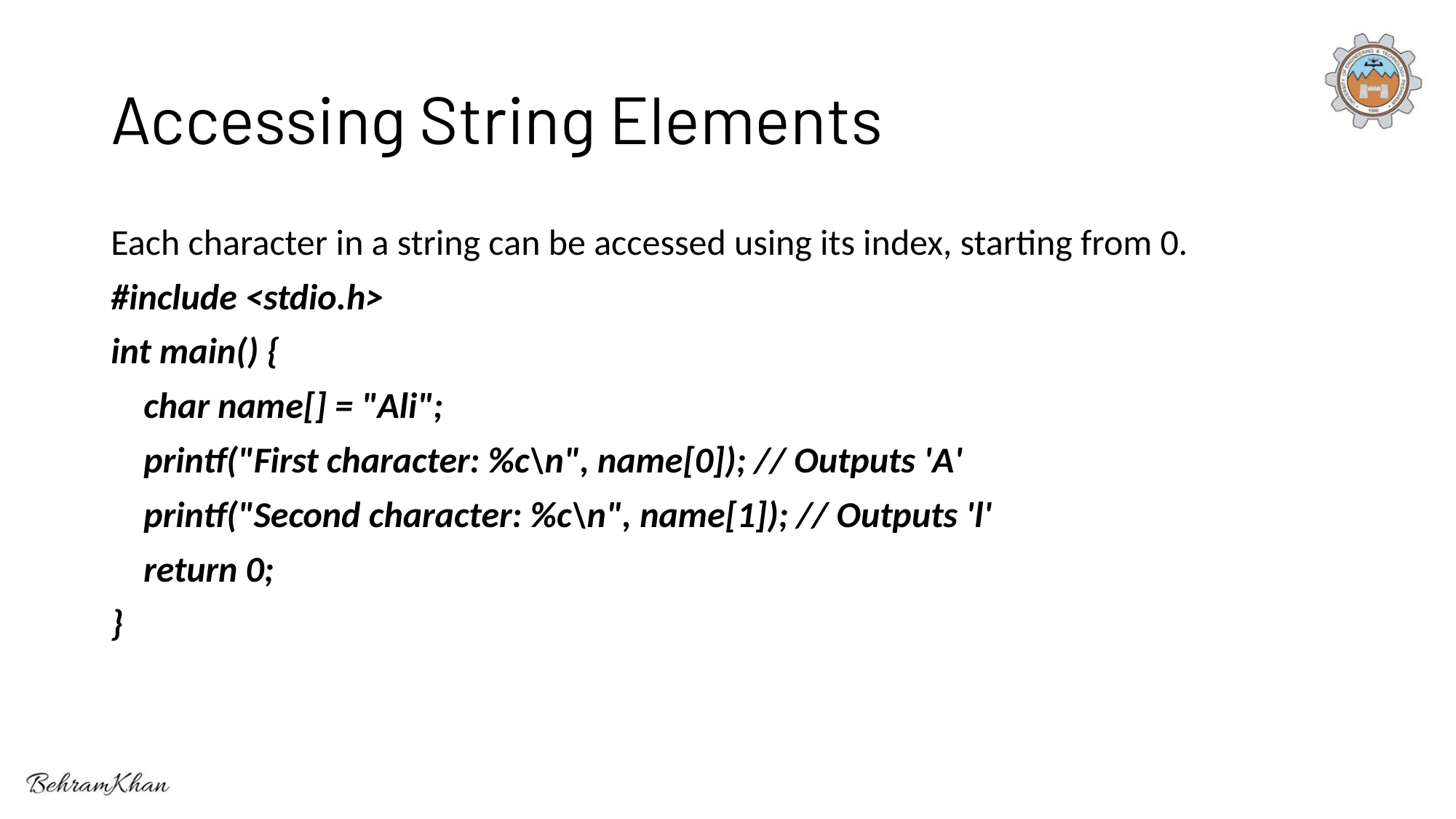

# Accessing String Elements
Each character in a string can be accessed using its index, starting from 0.
#include <stdio.h>
int main() {
    char name[] = "Ali";
    printf("First character: %c\n", name[0]); // Outputs 'A'
    printf("Second character: %c\n", name[1]); // Outputs 'l'
    return 0;
}